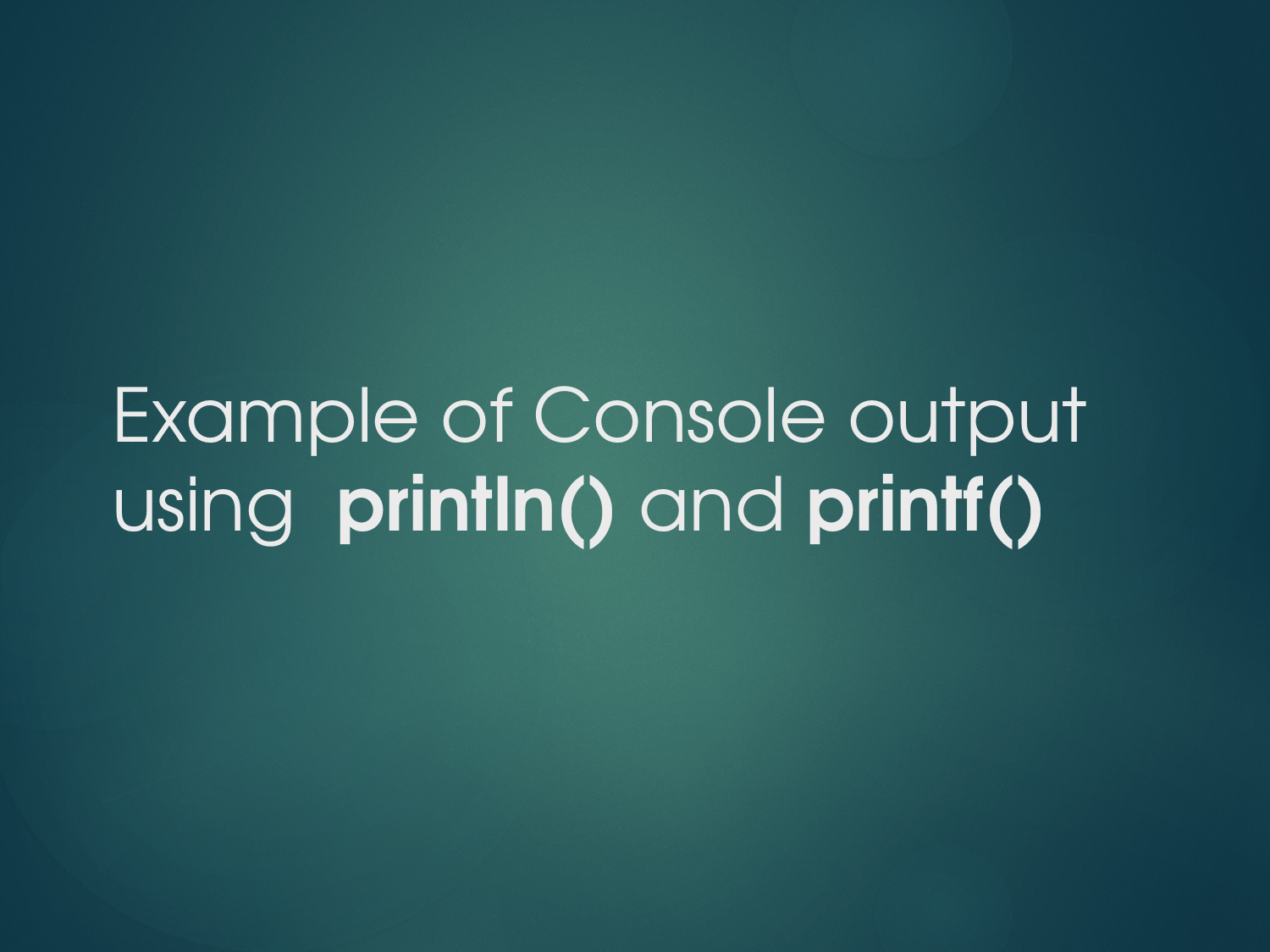

# Example of Console output using  println() and printf()